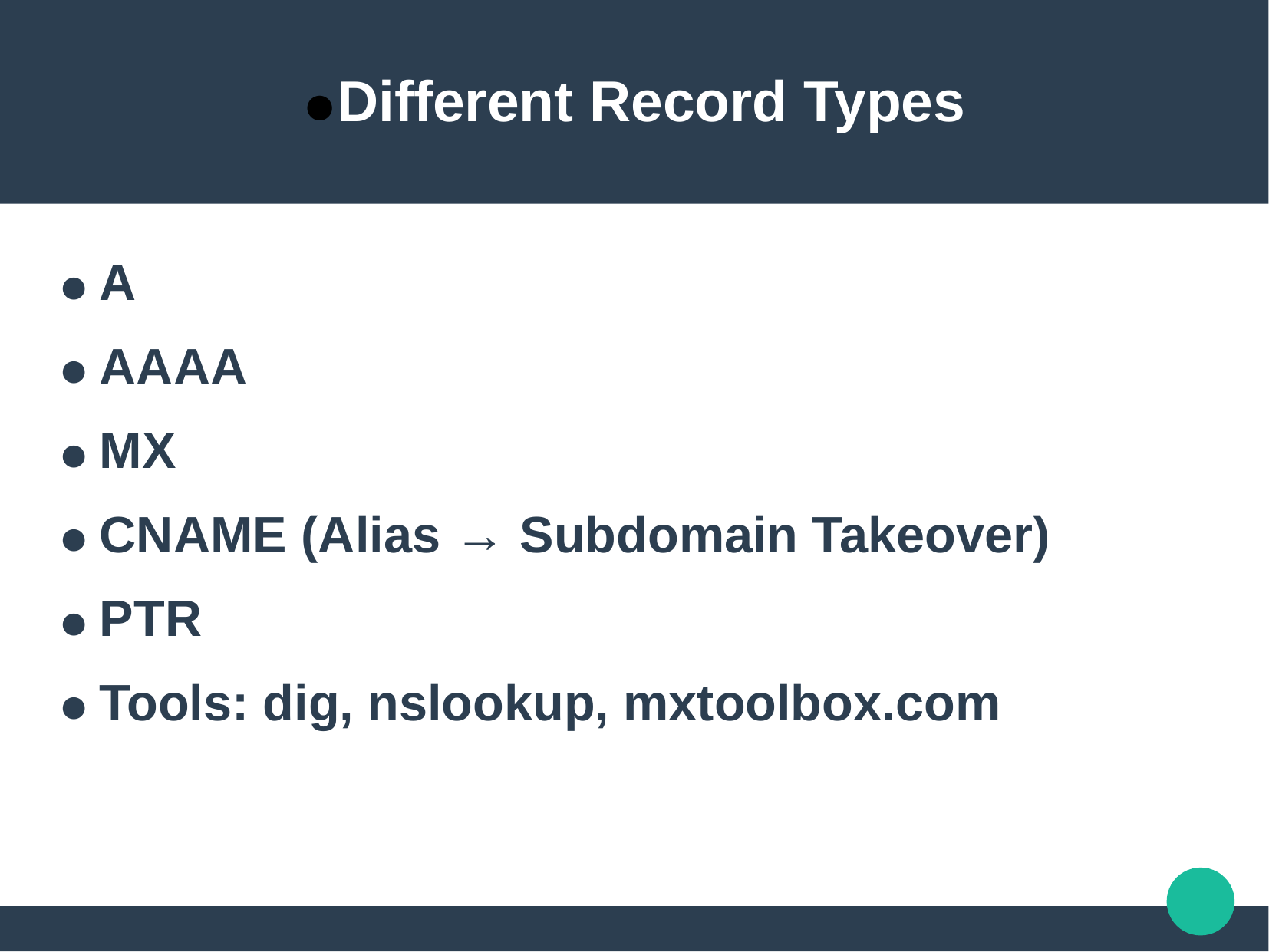

Different Record Types
A
AAAA
MX
CNAME (Alias → Subdomain Takeover)
PTR
Tools: dig, nslookup, mxtoolbox.com